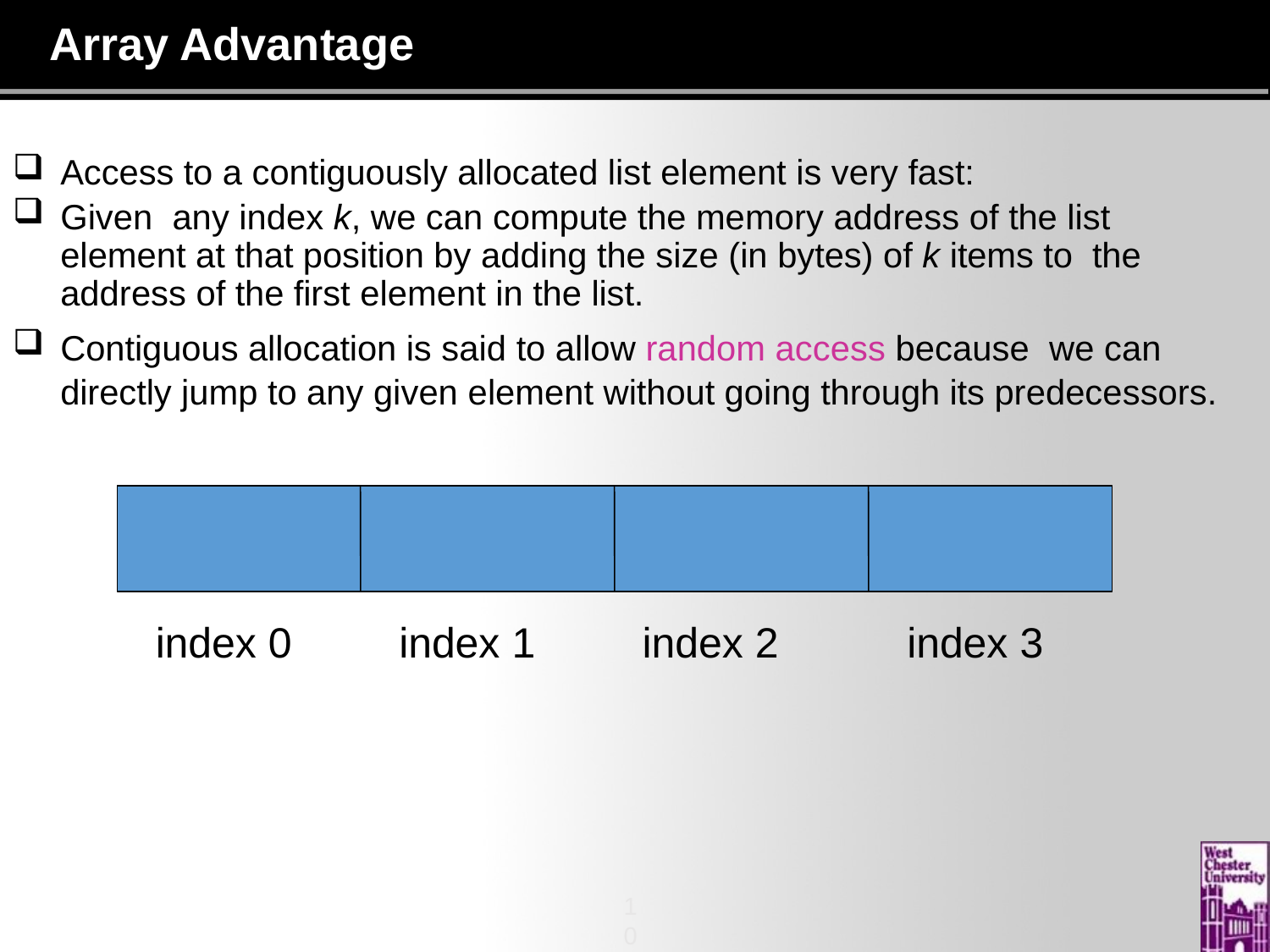

Array Advantage
Access to a contiguously allocated list element is very fast:
Given  any index k, we can compute the memory address of the list  element at that position by adding the size (in bytes) of k items to  the address of the first element in the list.
Contiguous allocation is said to allow random access because  we can directly jump to any given element without going through its predecessors.

index 0
index 1
index 2
index 3
10